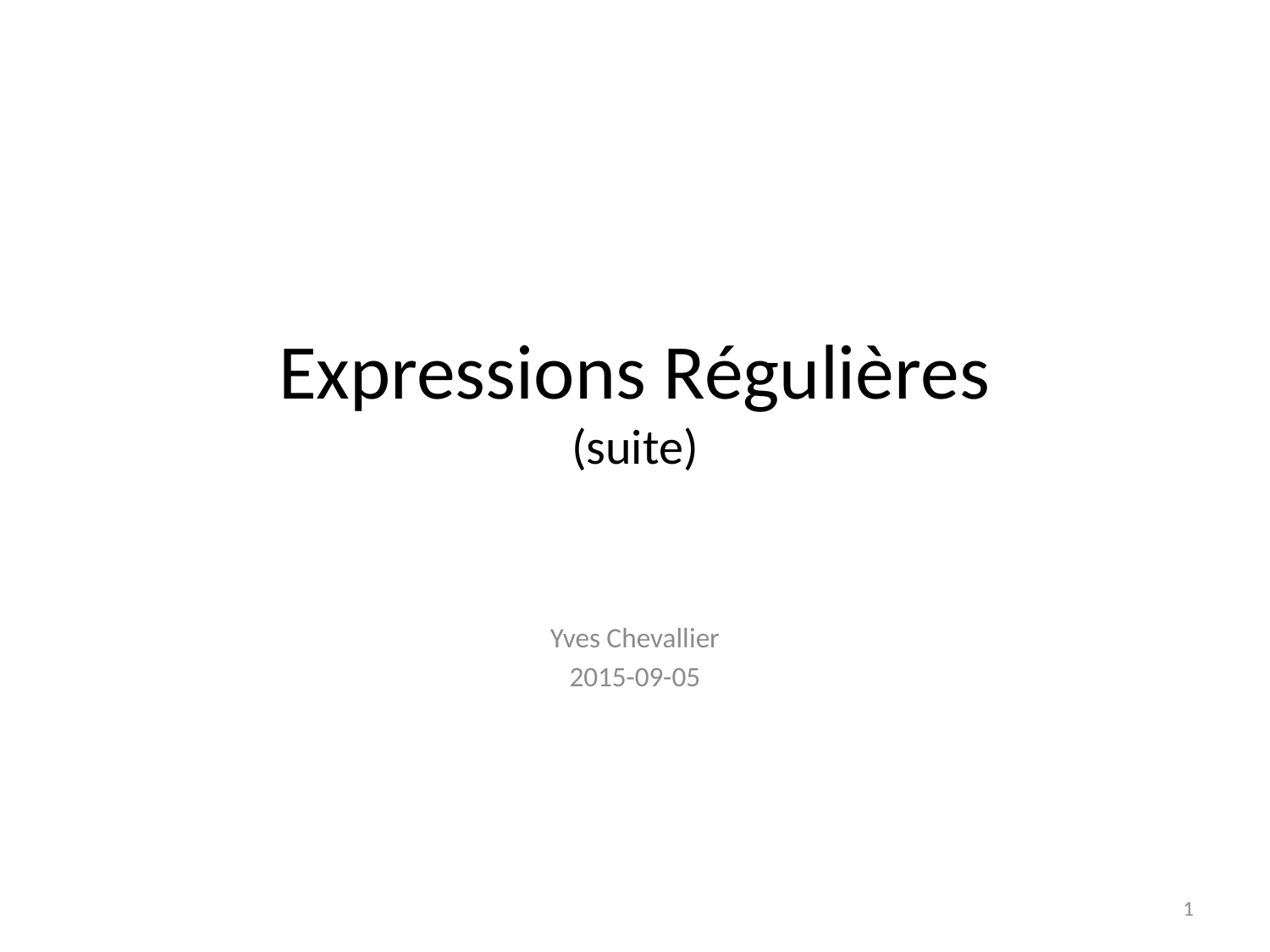

# Expressions Régulières (suite)

Yves Chevallier
2015-09-05
1